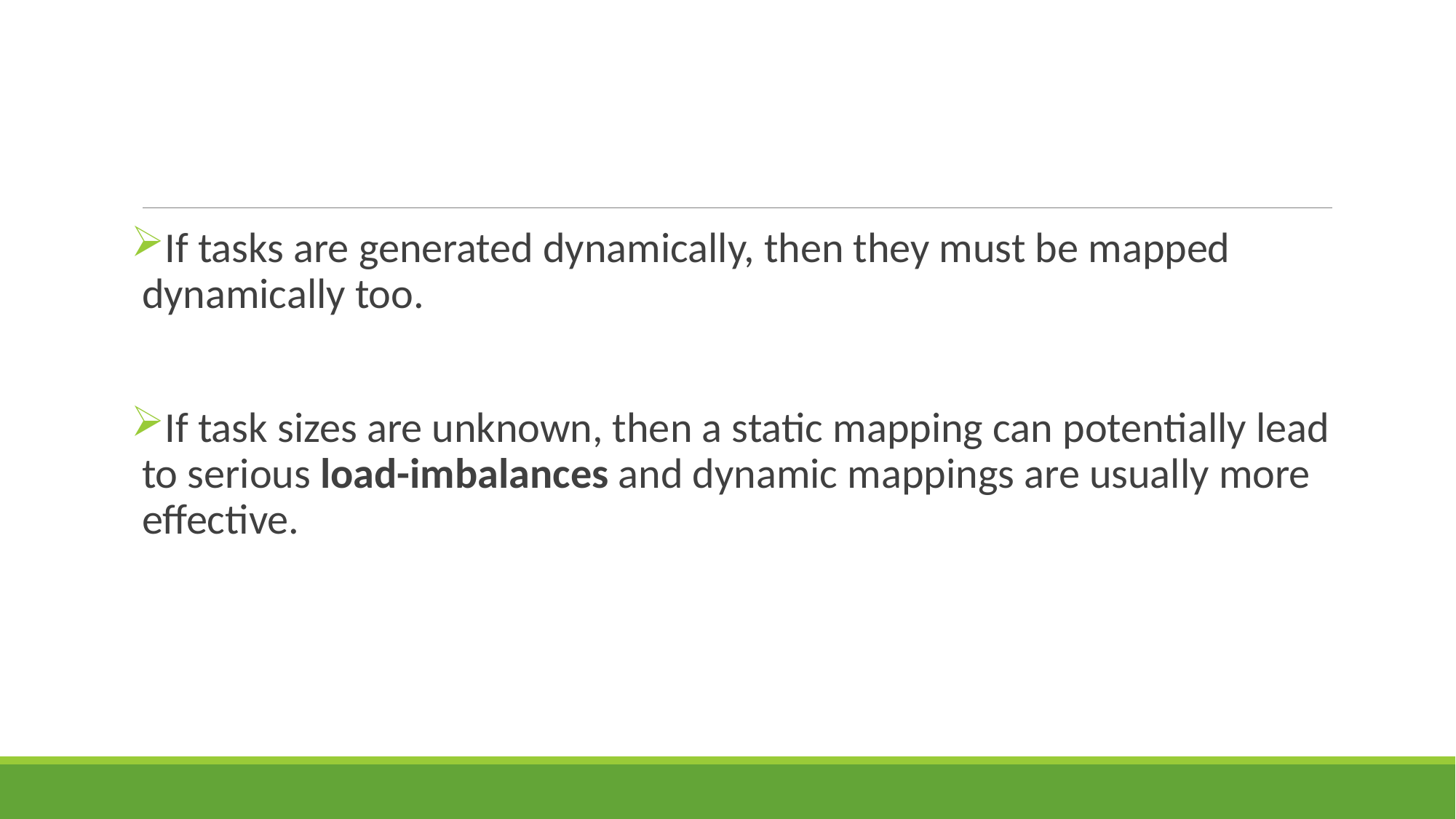

#
If tasks are generated dynamically, then they must be mapped dynamically too.

If task sizes are unknown, then a static mapping can potentially lead to serious load-imbalances and dynamic mappings are usually more effective.